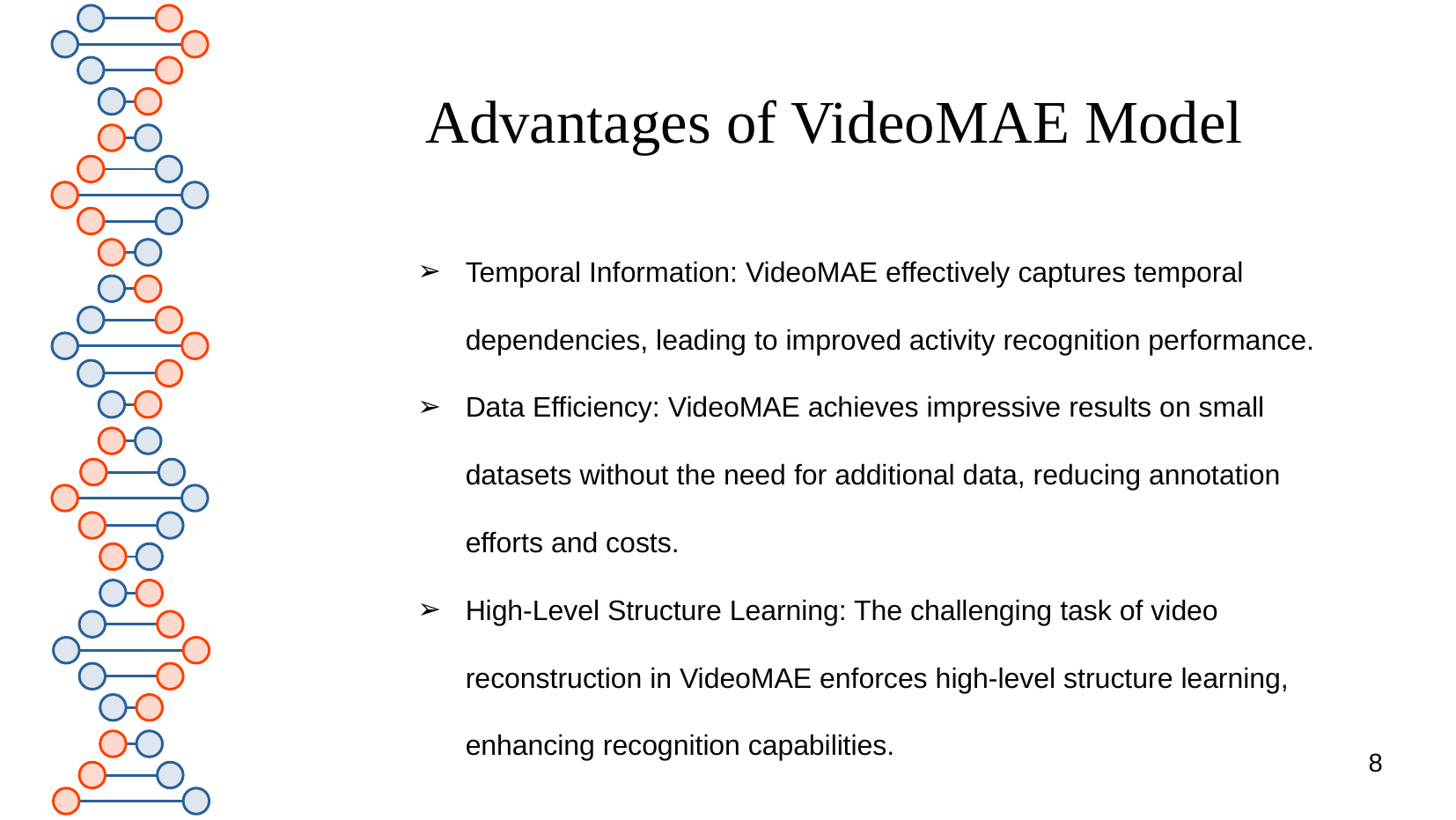

# Advantages of VideoMAE Model

Temporal Information: VideoMAE effectively captures temporal dependencies, leading to improved activity recognition performance.
Data Efficiency: VideoMAE achieves impressive results on small datasets without the need for additional data, reducing annotation efforts and costs.
High-Level Structure Learning: The challenging task of video reconstruction in VideoMAE enforces high-level structure learning, enhancing recognition capabilities.

8